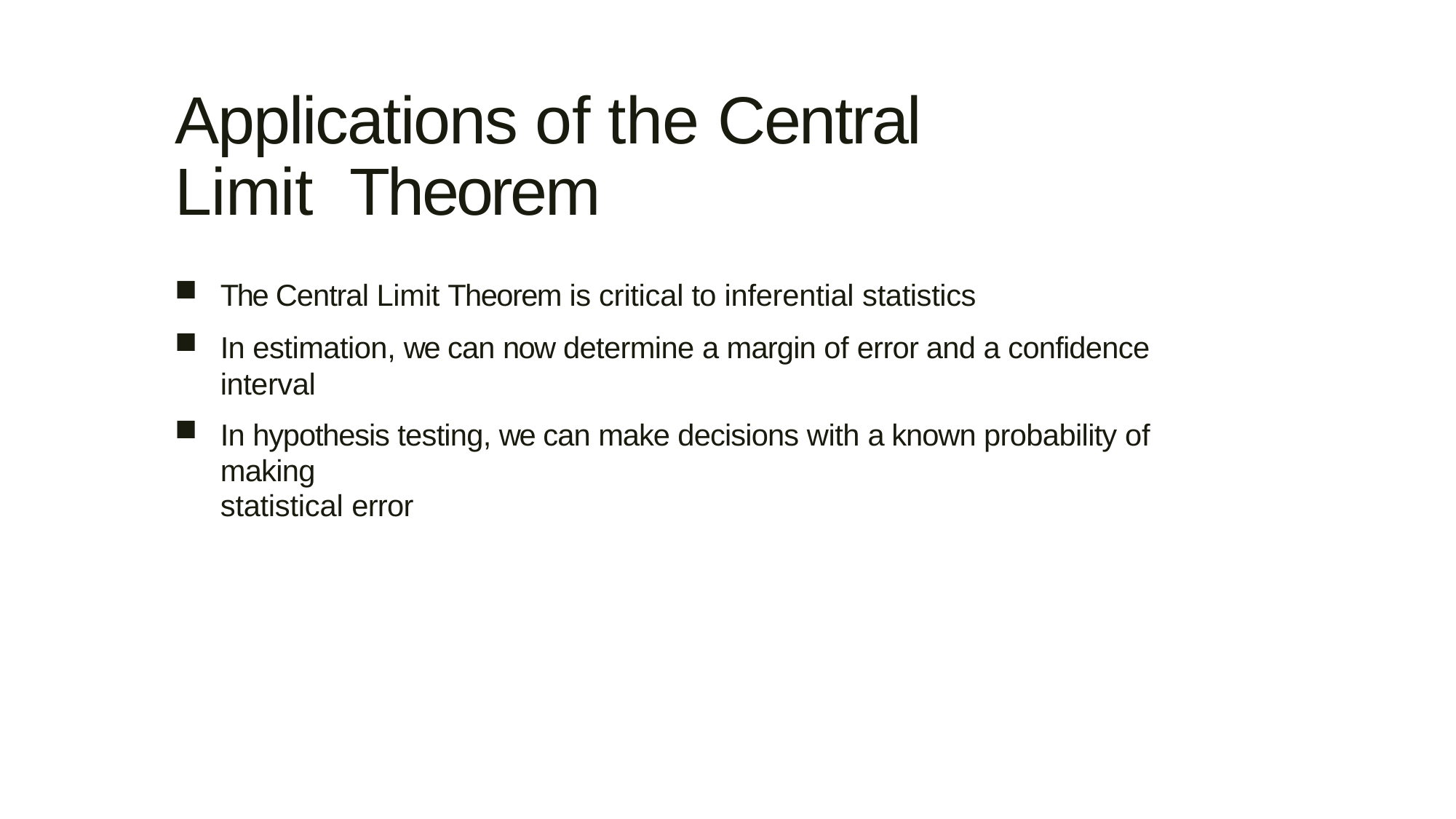

Applications of the Central Limit  Theorem
The Central Limit Theorem is critical to inferential statistics
In estimation, we can now determine a margin of error and a confidence interval
In hypothesis testing, we can make decisions with a known probability of making
statistical error